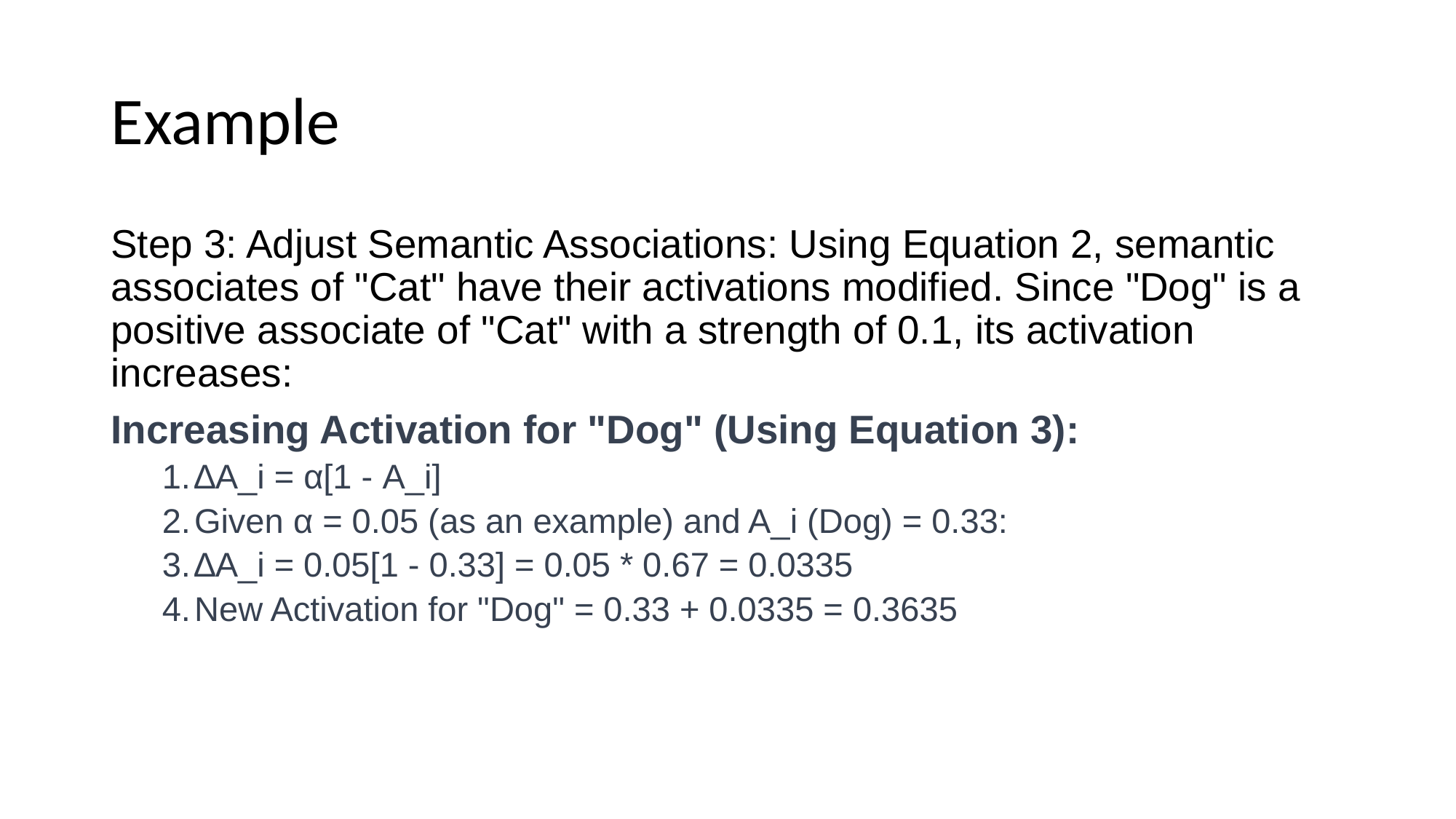

# Example
Step 3: Adjust Semantic Associations: Using Equation 2, semantic associates of "Cat" have their activations modified. Since "Dog" is a positive associate of "Cat" with a strength of 0.1, its activation increases:
Increasing Activation for "Dog" (Using Equation 3):
∆A_i = α[1 - A_i]
Given α = 0.05 (as an example) and A_i (Dog) = 0.33:
∆A_i = 0.05[1 - 0.33] = 0.05 * 0.67 = 0.0335
New Activation for "Dog" = 0.33 + 0.0335 = 0.3635